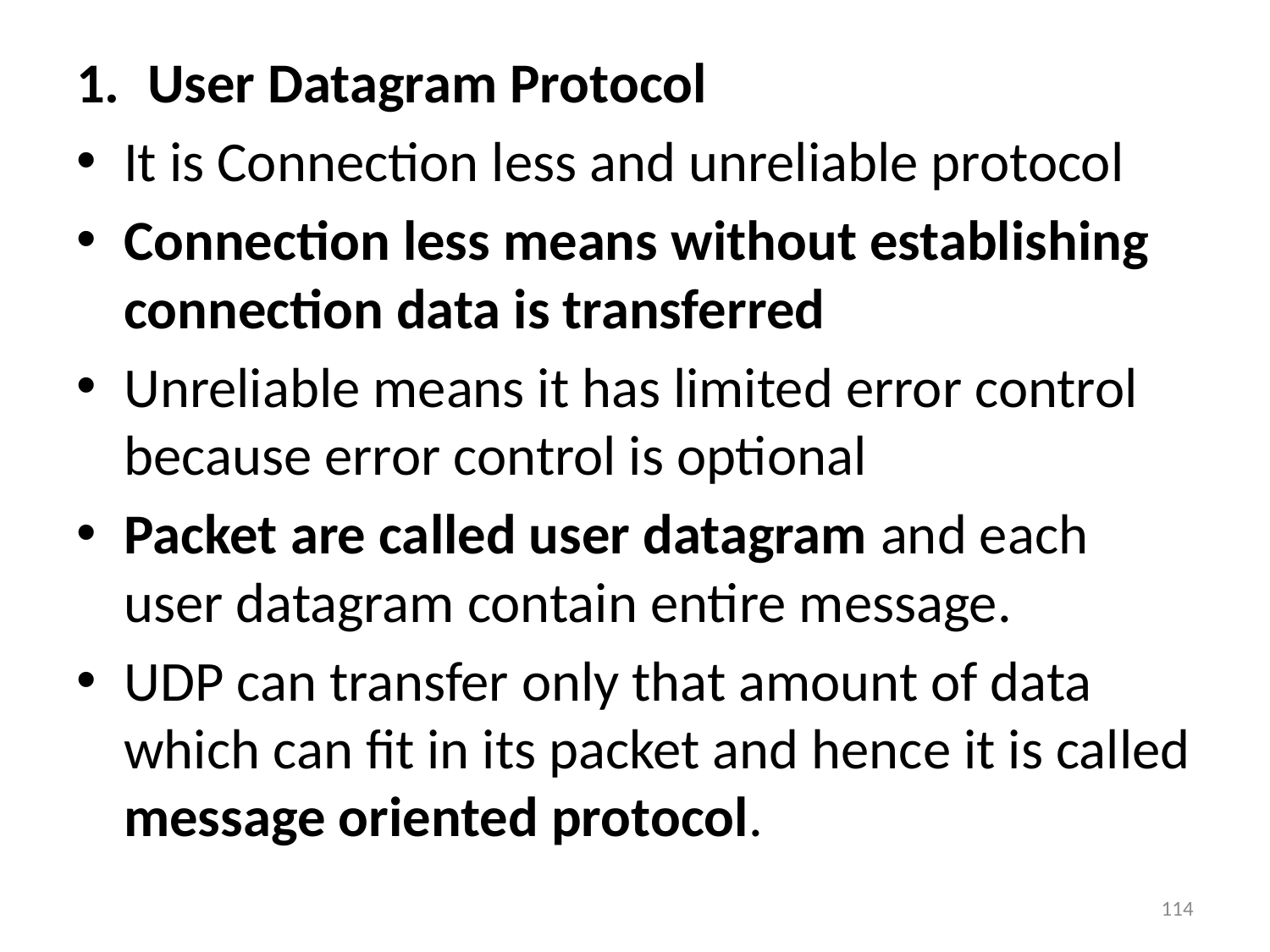

User Datagram Protocol
It is Connection less and unreliable protocol
Connection less means without establishing connection data is transferred
Unreliable means it has limited error control because error control is optional
Packet are called user datagram and each user datagram contain entire message.
UDP can transfer only that amount of data which can fit in its packet and hence it is called message oriented protocol.
114